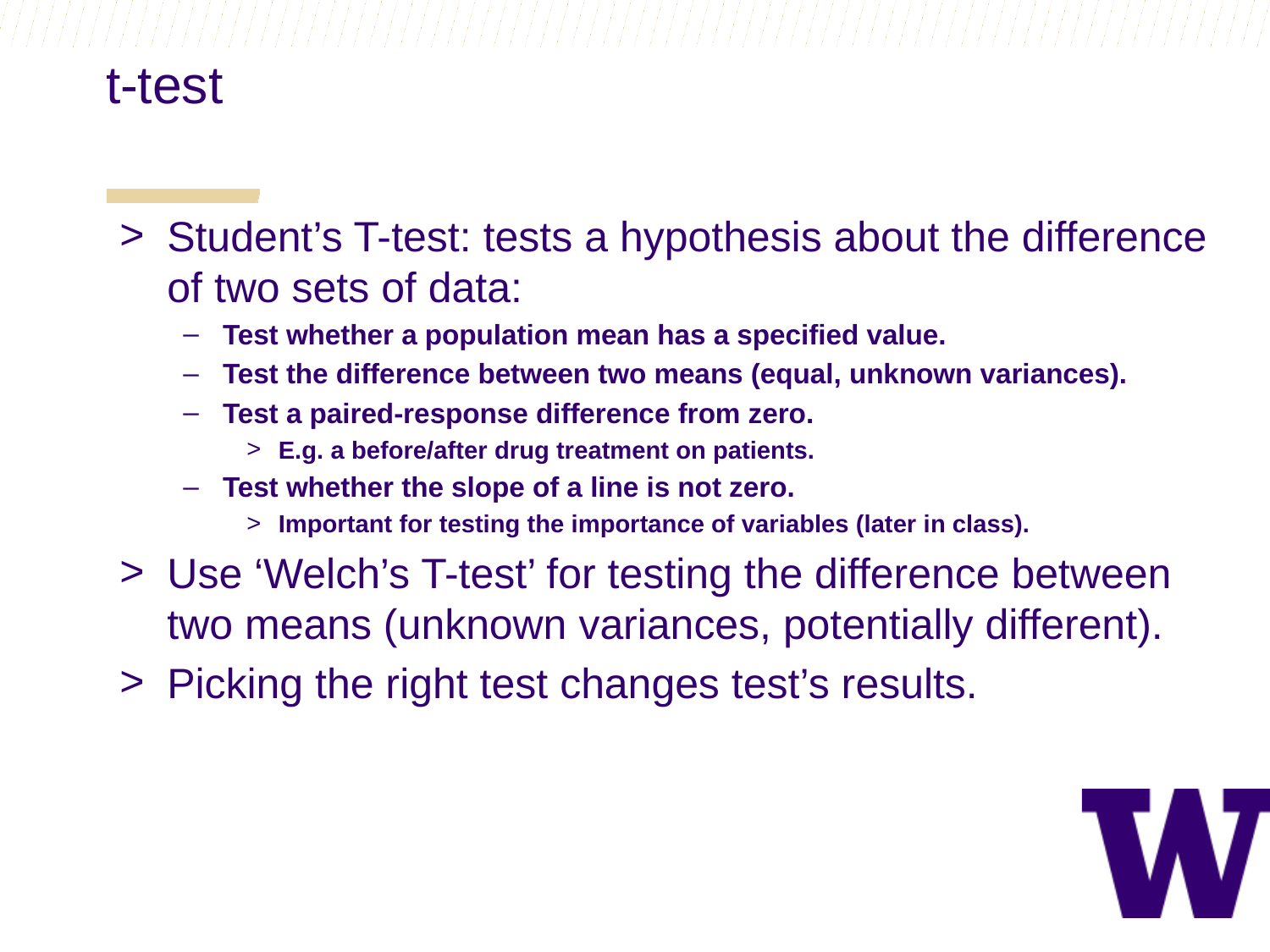

t-test
Student’s T-test: tests a hypothesis about the difference of two sets of data:
Test whether a population mean has a specified value.
Test the difference between two means (equal, unknown variances).
Test a paired-response difference from zero.
E.g. a before/after drug treatment on patients.
Test whether the slope of a line is not zero.
Important for testing the importance of variables (later in class).
Use ‘Welch’s T-test’ for testing the difference between two means (unknown variances, potentially different).
Picking the right test changes test’s results.